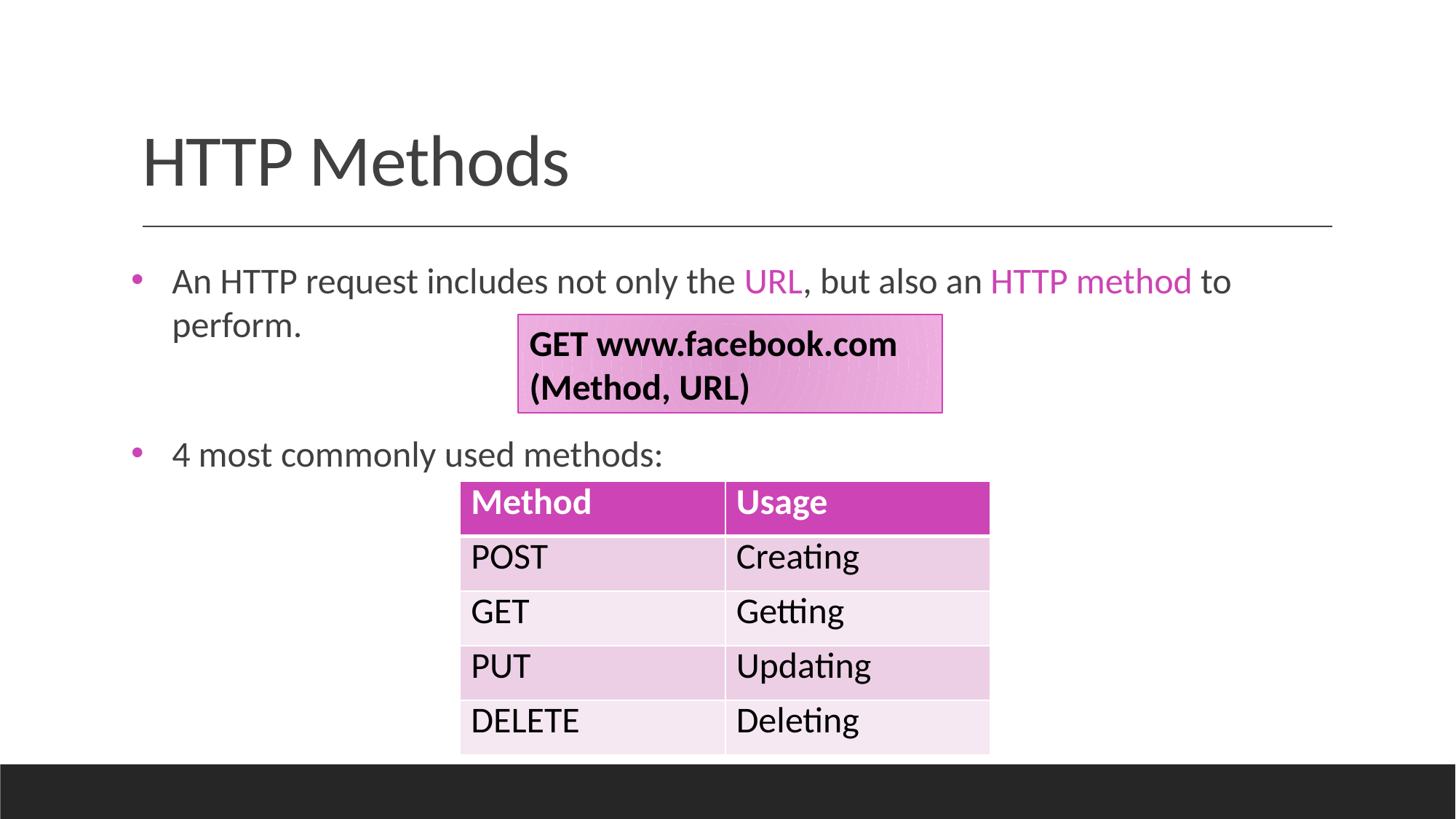

# HTTP Methods
An HTTP request includes not only the URL, but also an HTTP method to perform.

4 most commonly used methods:

GET www.facebook.com
(Method, URL)
| Method | Usage |
| --- | --- |
| POST | Creating |
| GET | Getting |
| PUT | Updating |
| DELETE | Deleting |